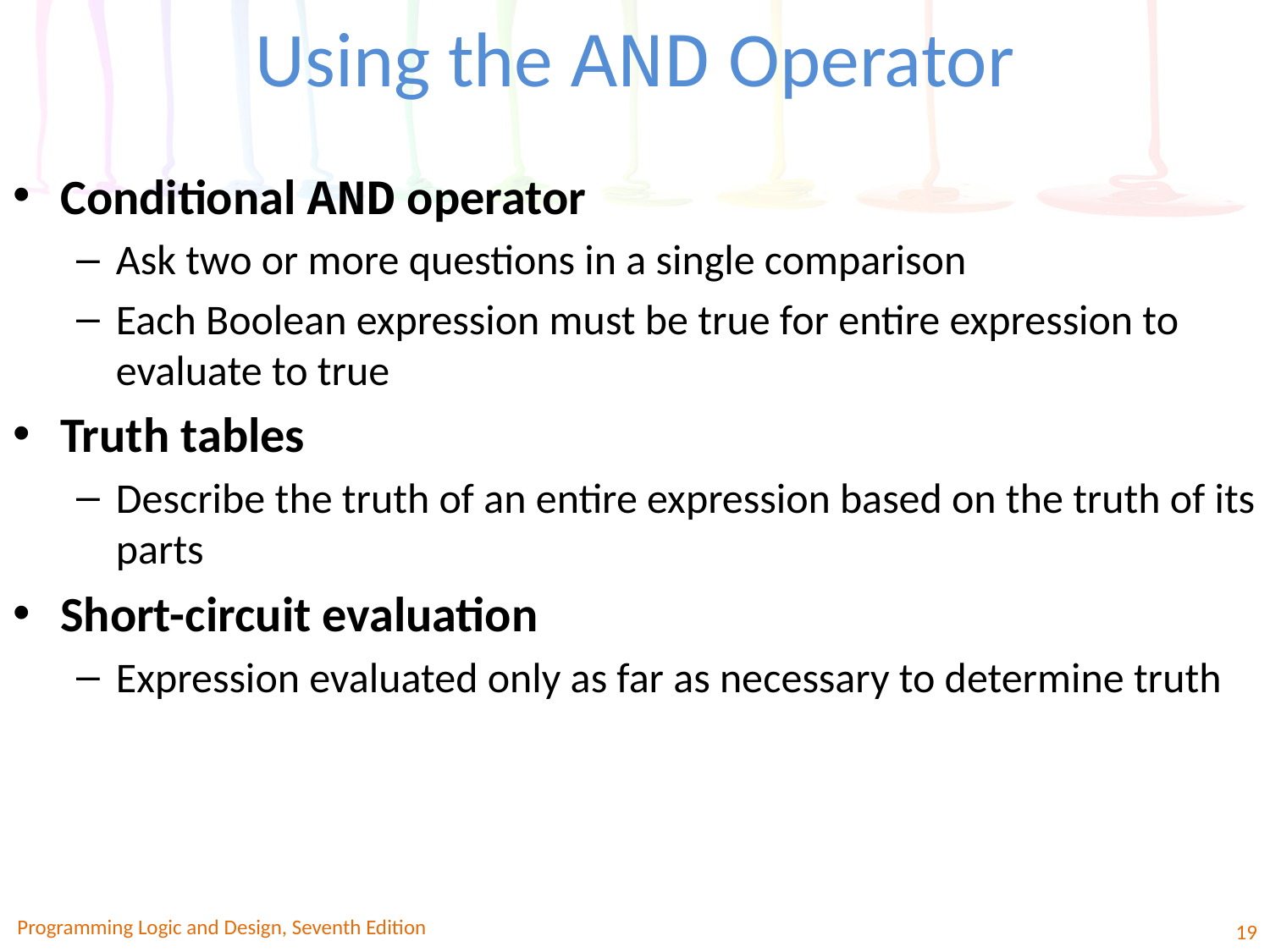

# Using the AND Operator
Conditional AND operator
Ask two or more questions in a single comparison
Each Boolean expression must be true for entire expression to evaluate to true
Truth tables
Describe the truth of an entire expression based on the truth of its parts
Short-circuit evaluation
Expression evaluated only as far as necessary to determine truth
Programming Logic and Design, Seventh Edition
19